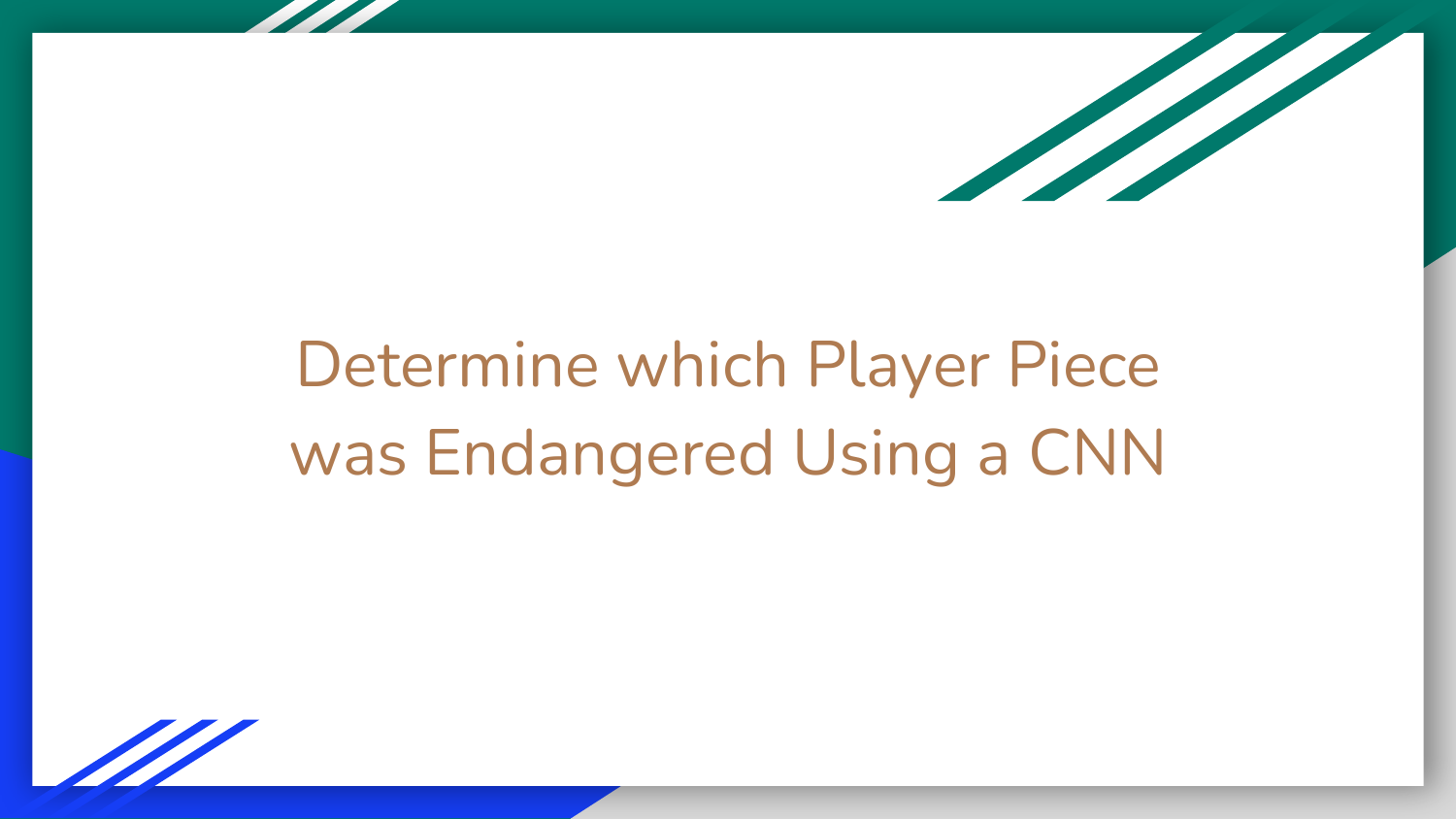

# Determine which Player Piece was Endangered Using a CNN